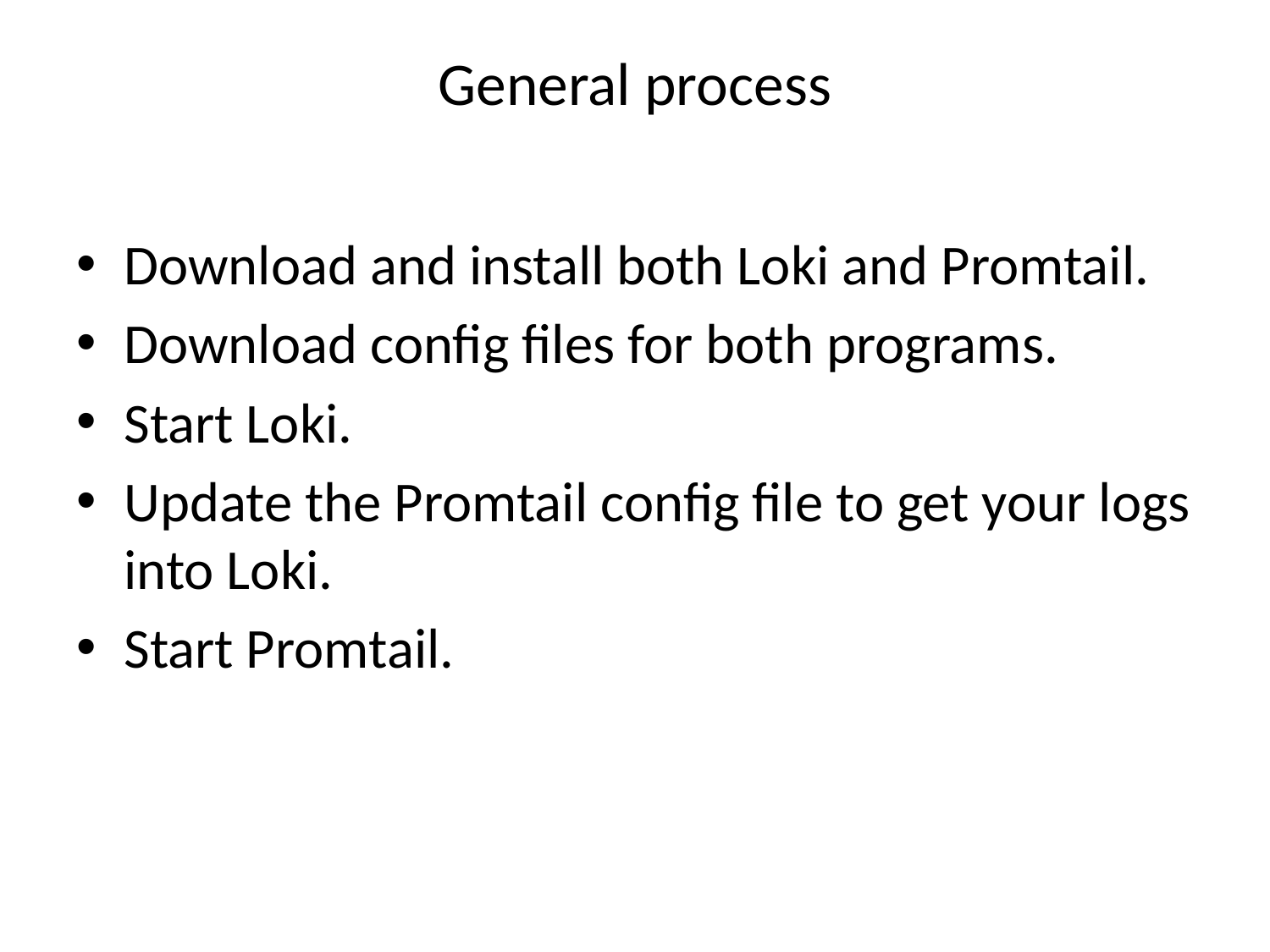

# General process
Download and install both Loki and Promtail.
Download config files for both programs.
Start Loki.
Update the Promtail config file to get your logs into Loki.
Start Promtail.